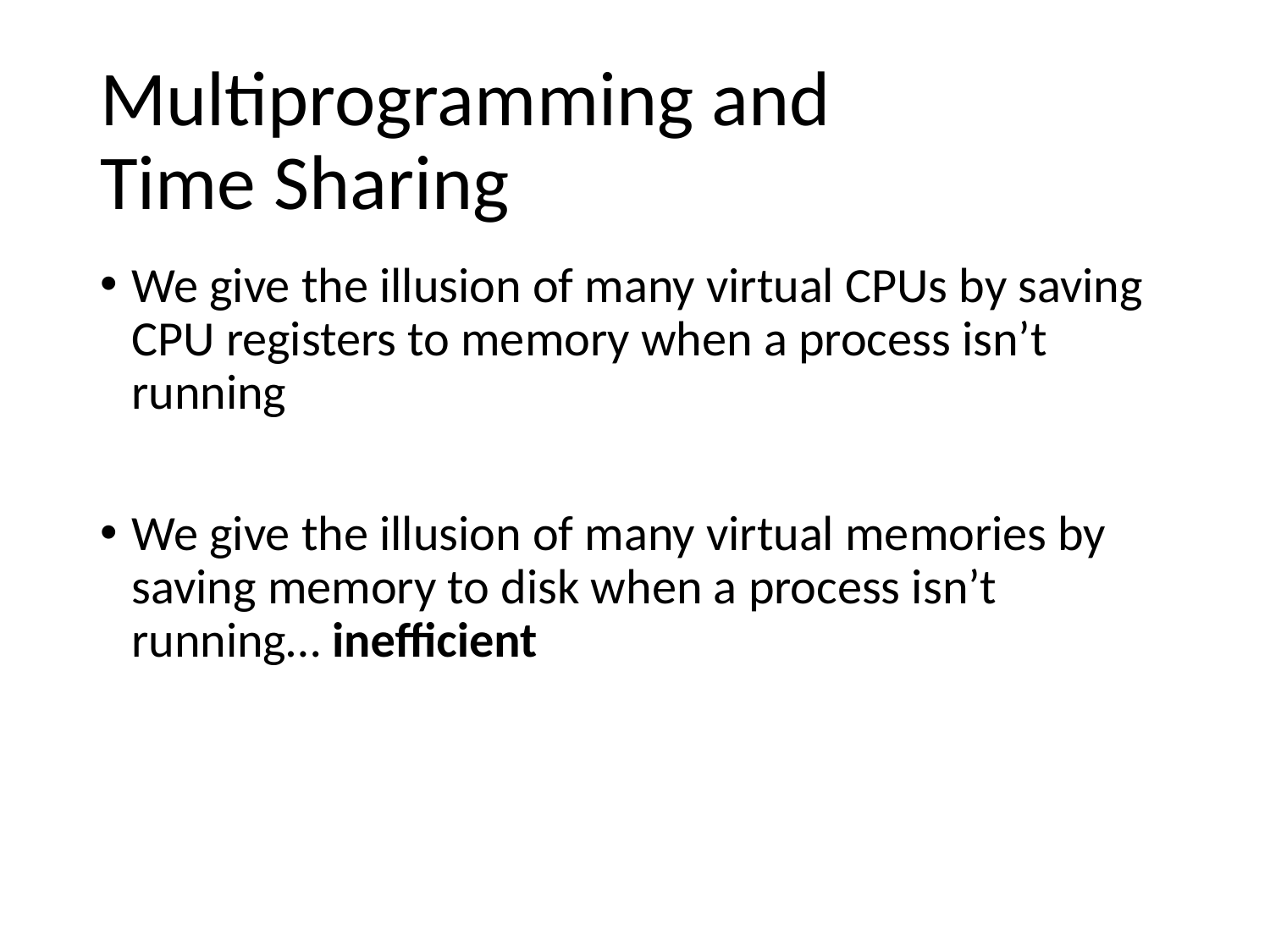

# Multiprogramming and Time Sharing
We give the illusion of many virtual CPUs by saving CPU registers to memory when a process isn’t running

We give the illusion of many virtual memories by saving memory to disk when a process isn’t running… inefficient